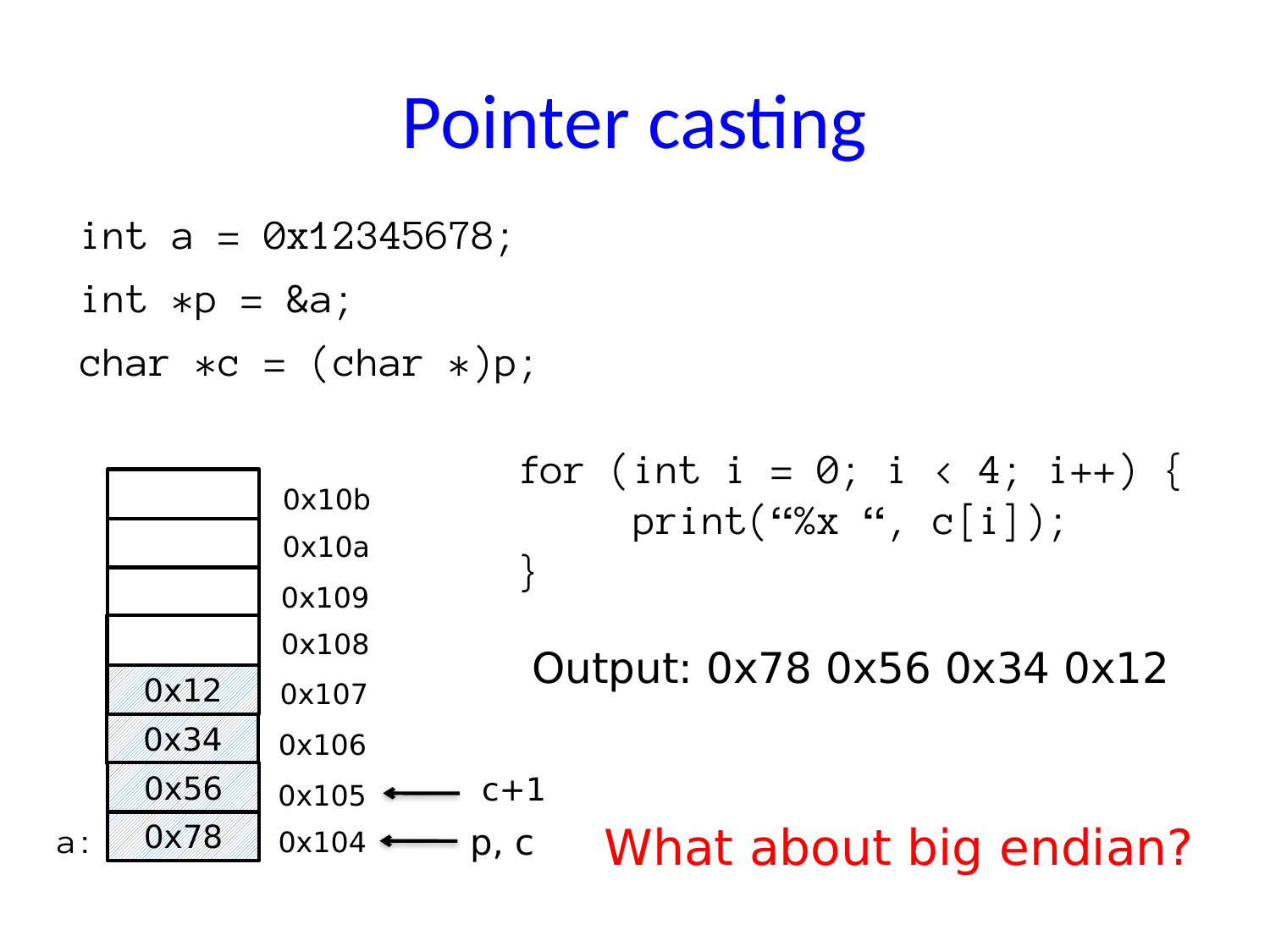

# Pointer casting
int a = 0x12345678;

int *p = &a;

char *c = (char *)p;
for (int i = 0; i < 4; i++) {
     print(“%x “, c[i]);
}

0x10b

0x10a

0x109

0x108
Output: 0x78 0x56 0x34 0x12
0x12
0x107
0x34
0x106
0x56
c+1
0x105
What about big endian?
0x78
a:
p, c
0x104